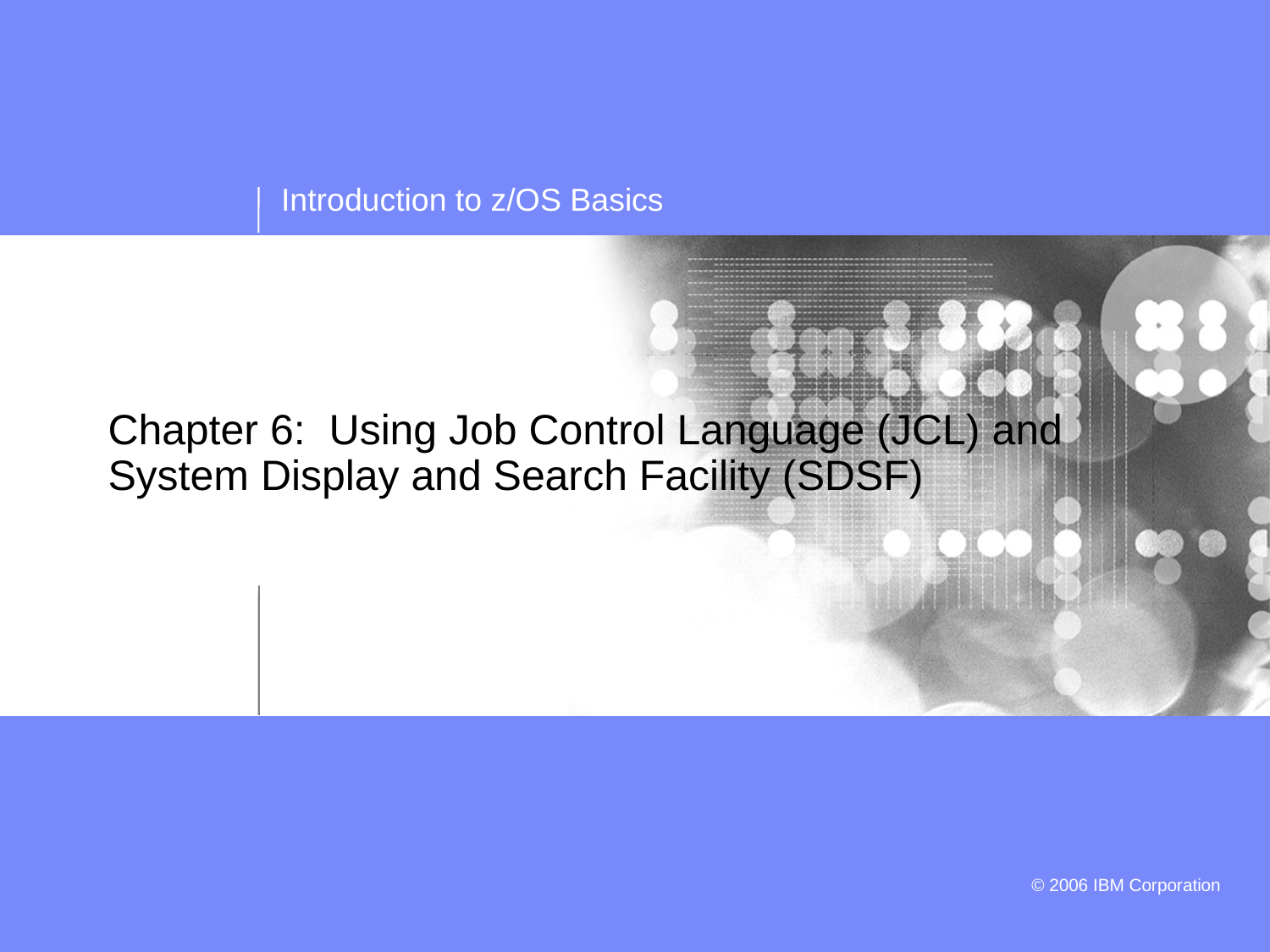

# Chapter 6:  Using Job Control Language (JCL) and System Display and Search Facility (SDSF)